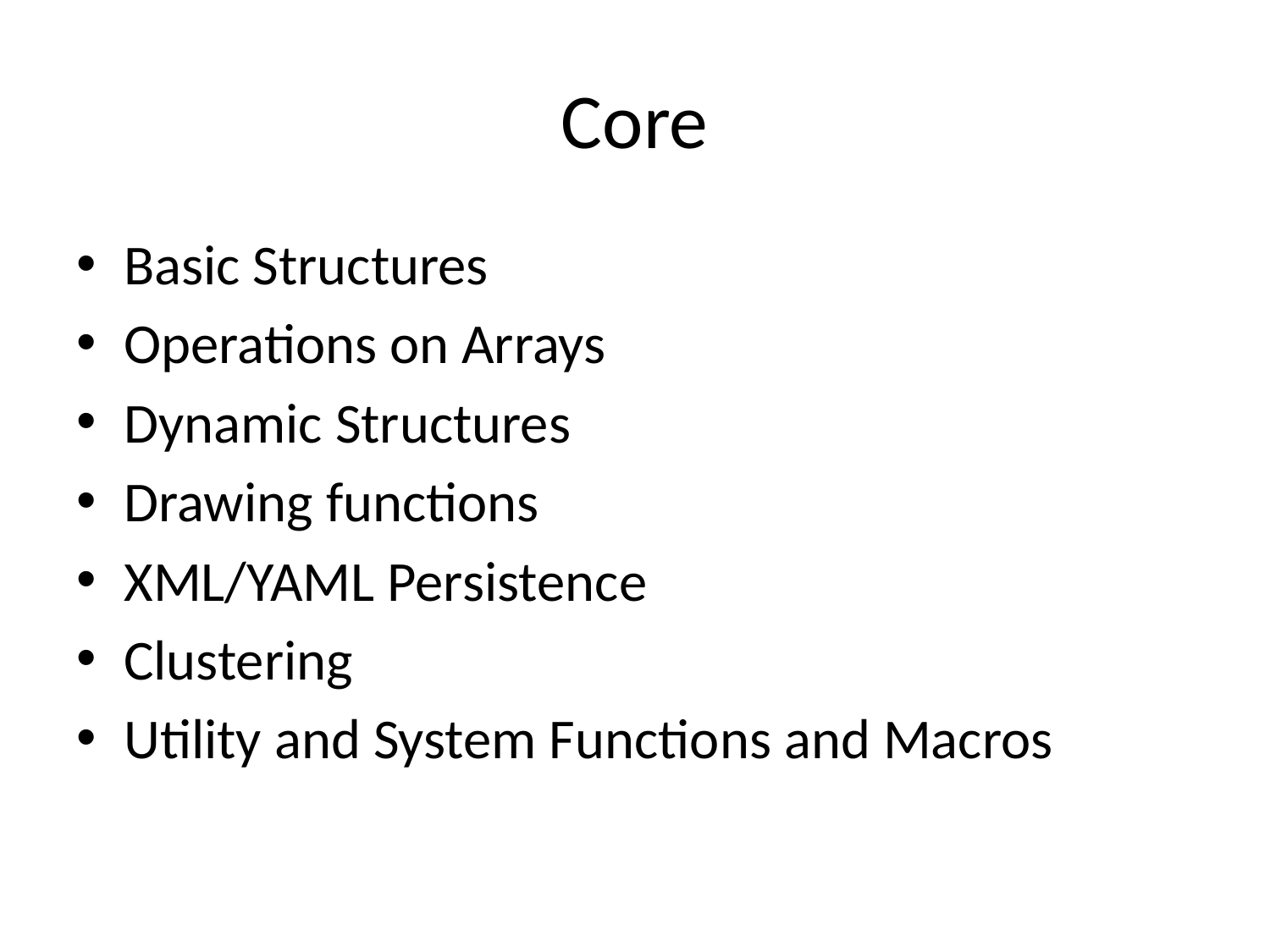

# Core
Basic Structures
Operations on Arrays
Dynamic Structures
Drawing functions
XML/YAML Persistence
Clustering
Utility and System Functions and Macros